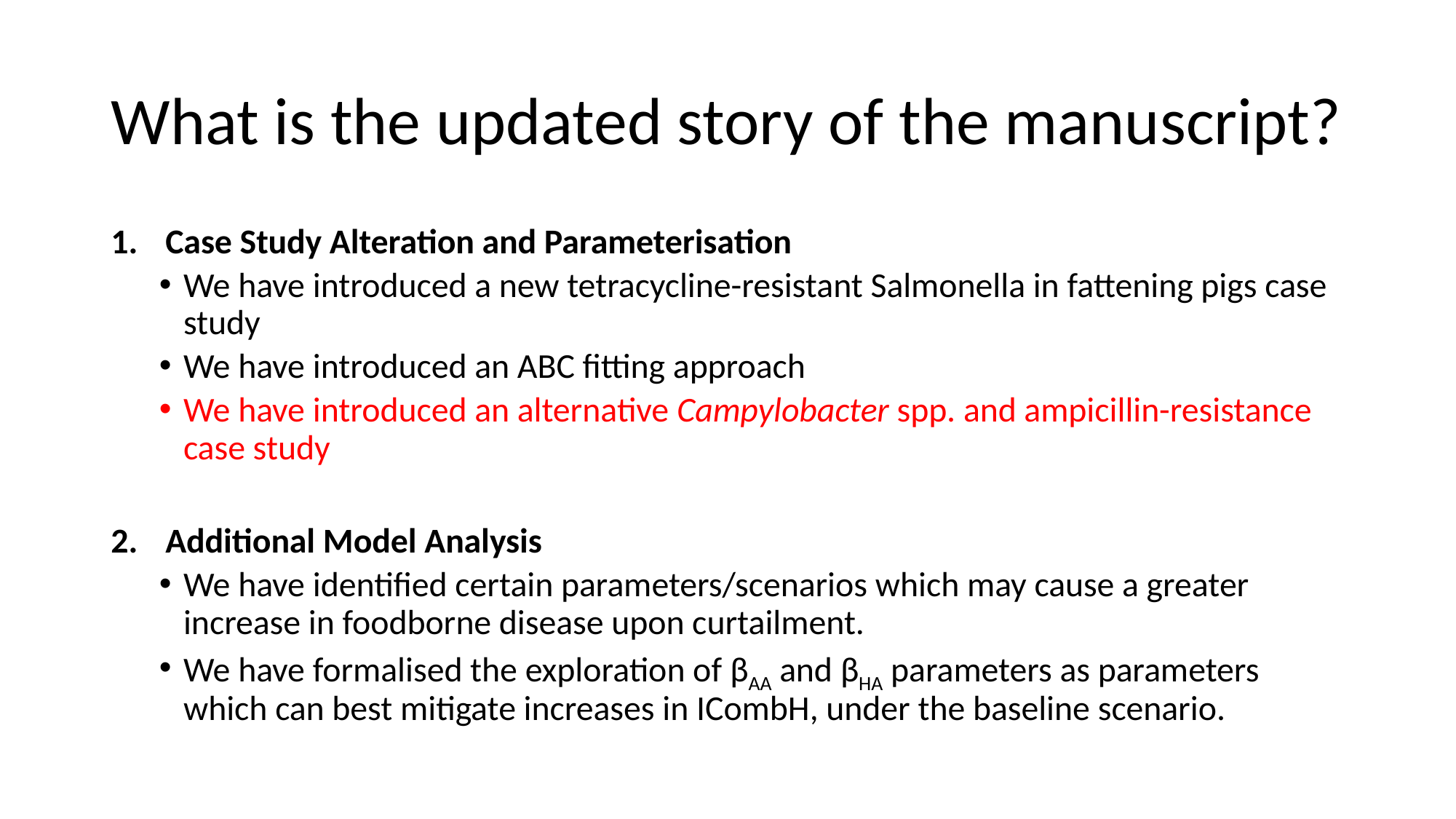

# What is the updated story of the manuscript?
Case Study Alteration and Parameterisation
We have introduced a new tetracycline-resistant Salmonella in fattening pigs case study
We have introduced an ABC fitting approach
We have introduced an alternative Campylobacter spp. and ampicillin-resistance case study

Additional Model Analysis
We have identified certain parameters/scenarios which may cause a greater increase in foodborne disease upon curtailment.
We have formalised the exploration of βAA and βHA parameters as parameters which can best mitigate increases in ICombH, under the baseline scenario.